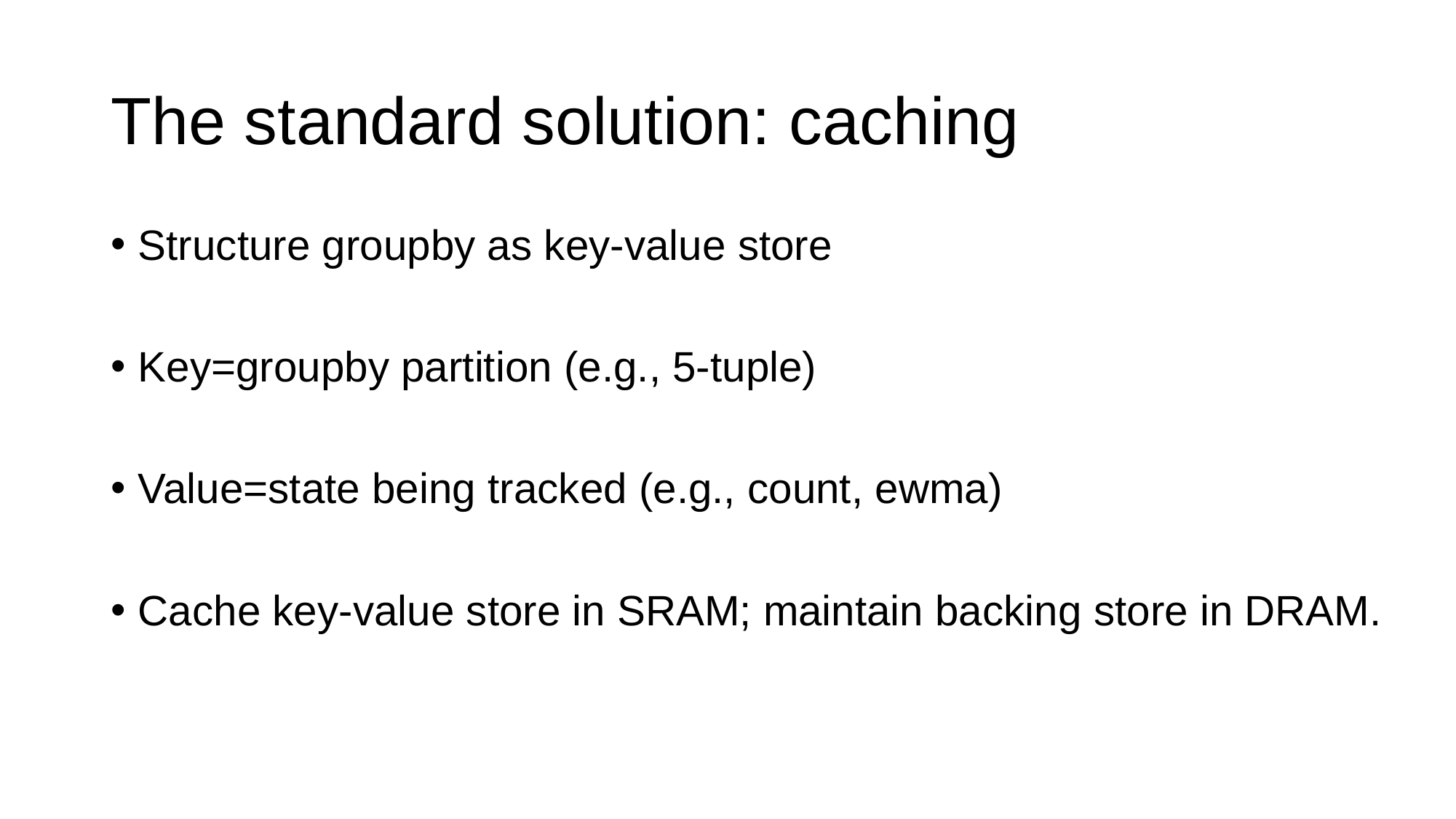

# The standard solution: caching
Structure groupby as key-value store

Key=groupby partition (e.g., 5-tuple)

Value=state being tracked (e.g., count, ewma)

Cache key-value store in SRAM; maintain backing store in DRAM.